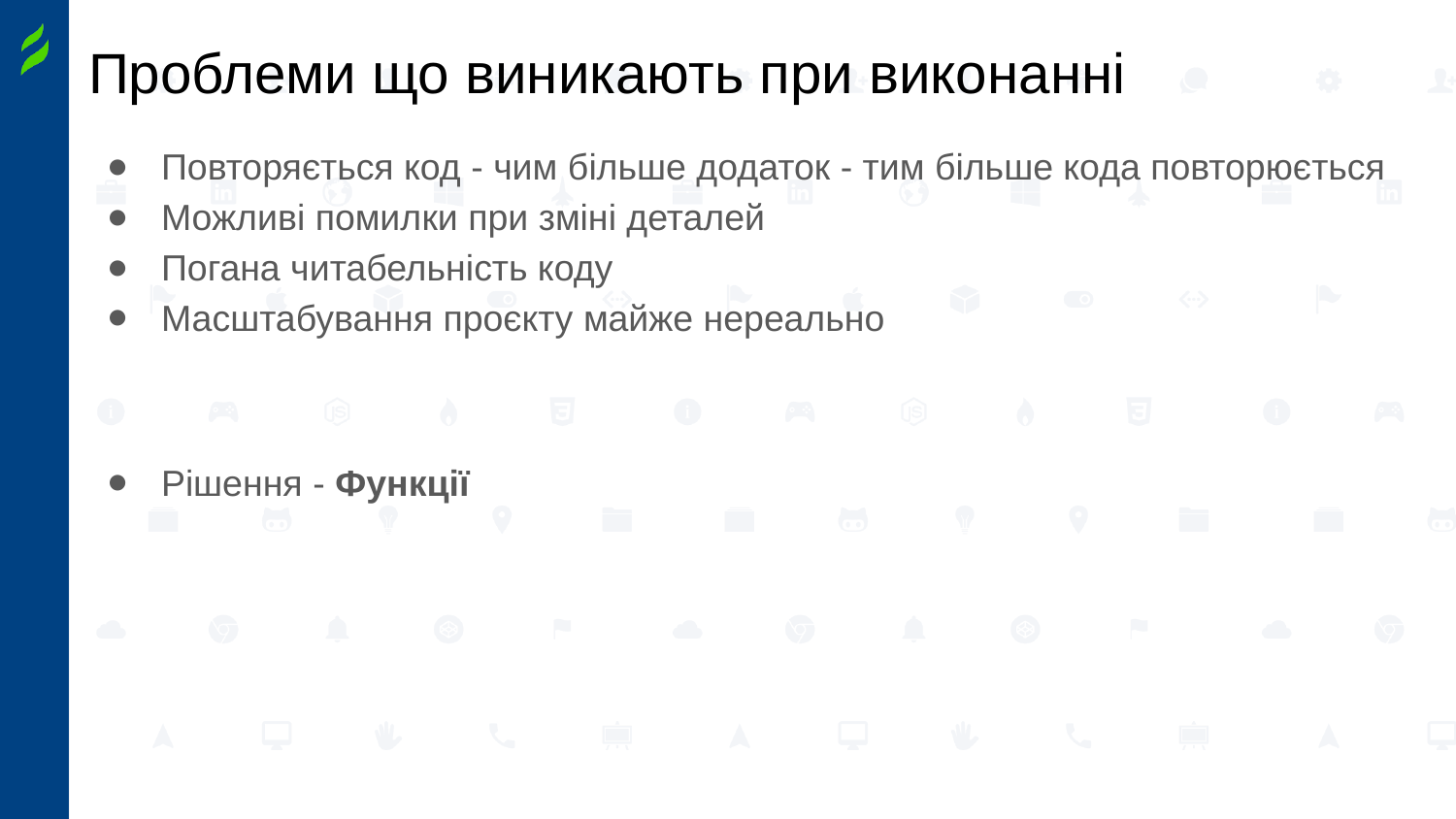

# Проблеми що виникають при виконанні
Повторяється код - чим більше додаток - тим більше кода повторюється
Можливі помилки при зміні деталей
Погана читабельність коду
Масштабування проєкту майже нереально

Рішення - Функції